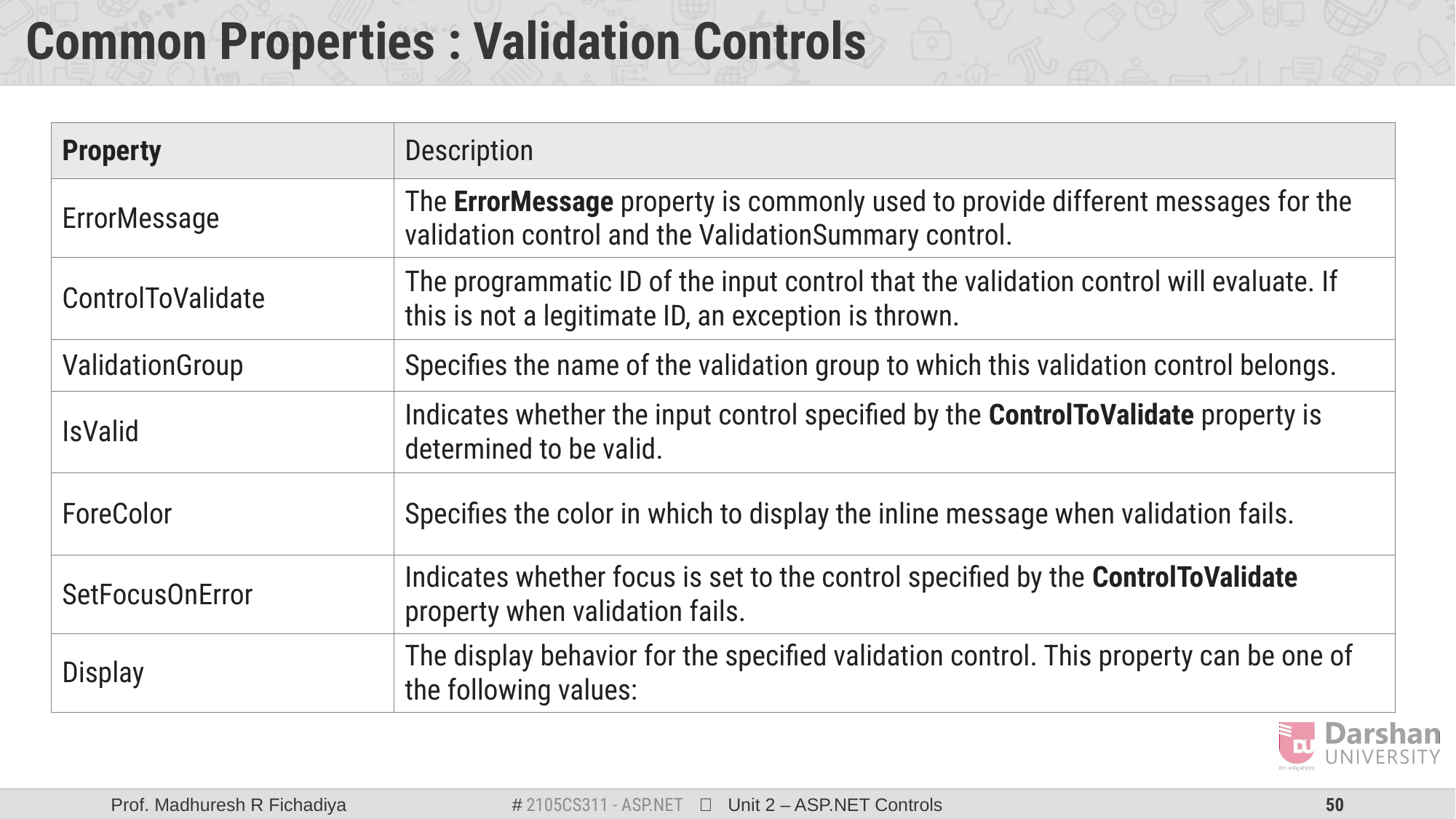

# Common Properties : Validation Controls
| Property | Description |
| --- | --- |
| ErrorMessage | The ErrorMessage property is commonly used to provide different messages for the validation control and the ValidationSummary control. |
| ControlToValidate | The programmatic ID of the input control that the validation control will evaluate. If this is not a legitimate ID, an exception is thrown. |
| ValidationGroup | Specifies the name of the validation group to which this validation control belongs. |
| IsValid | Indicates whether the input control specified by the ControlToValidate property is determined to be valid. |
| ForeColor | Specifies the color in which to display the inline message when validation fails. |
| SetFocusOnError | Indicates whether focus is set to the control specified by the ControlToValidate property when validation fails. |
| Display | The display behavior for the specified validation control. This property can be one of the following values: |